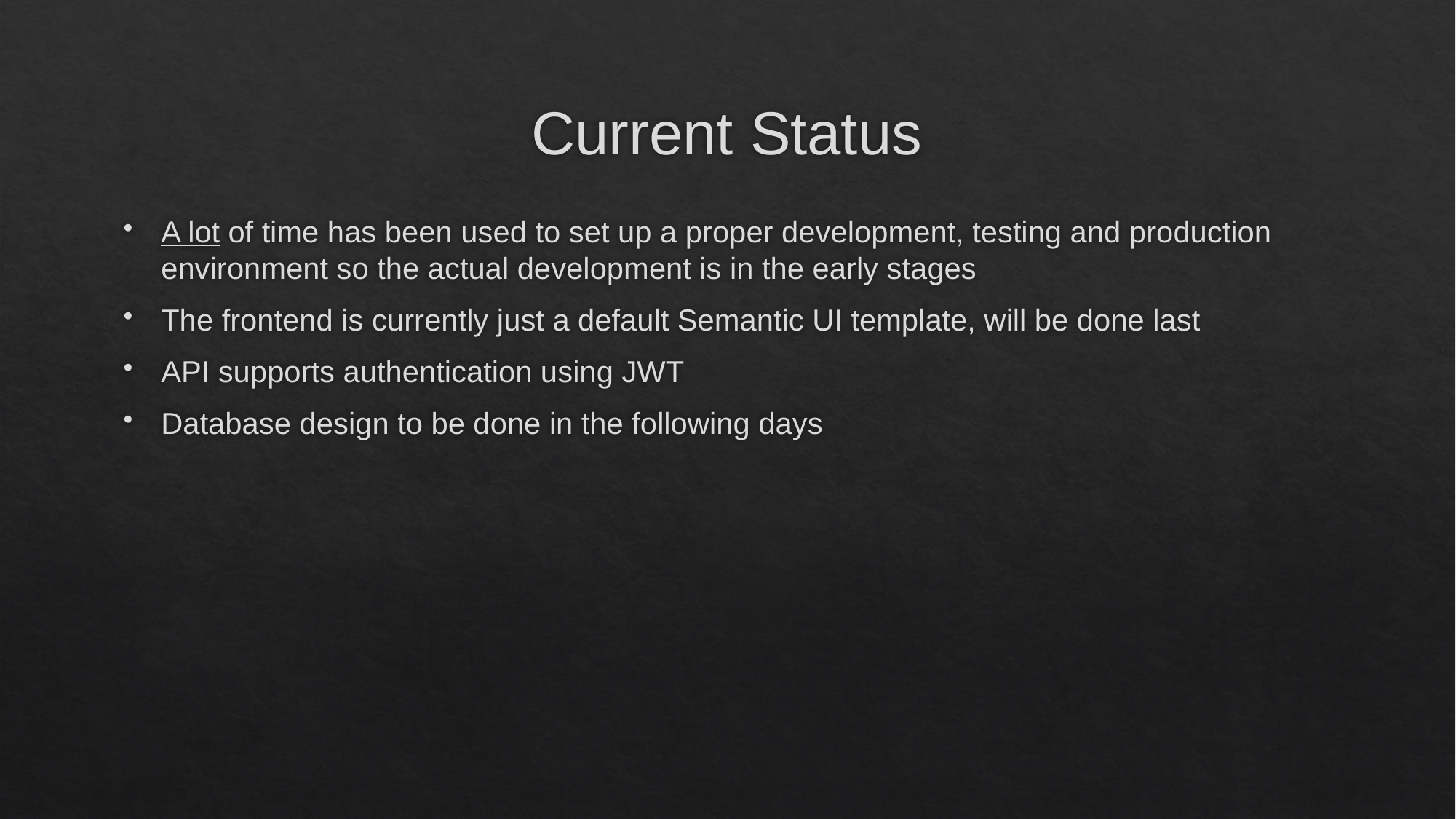

# Current Status
A lot of time has been used to set up a proper development, testing and production environment so the actual development is in the early stages
The frontend is currently just a default Semantic UI template, will be done last
API supports authentication using JWT
Database design to be done in the following days